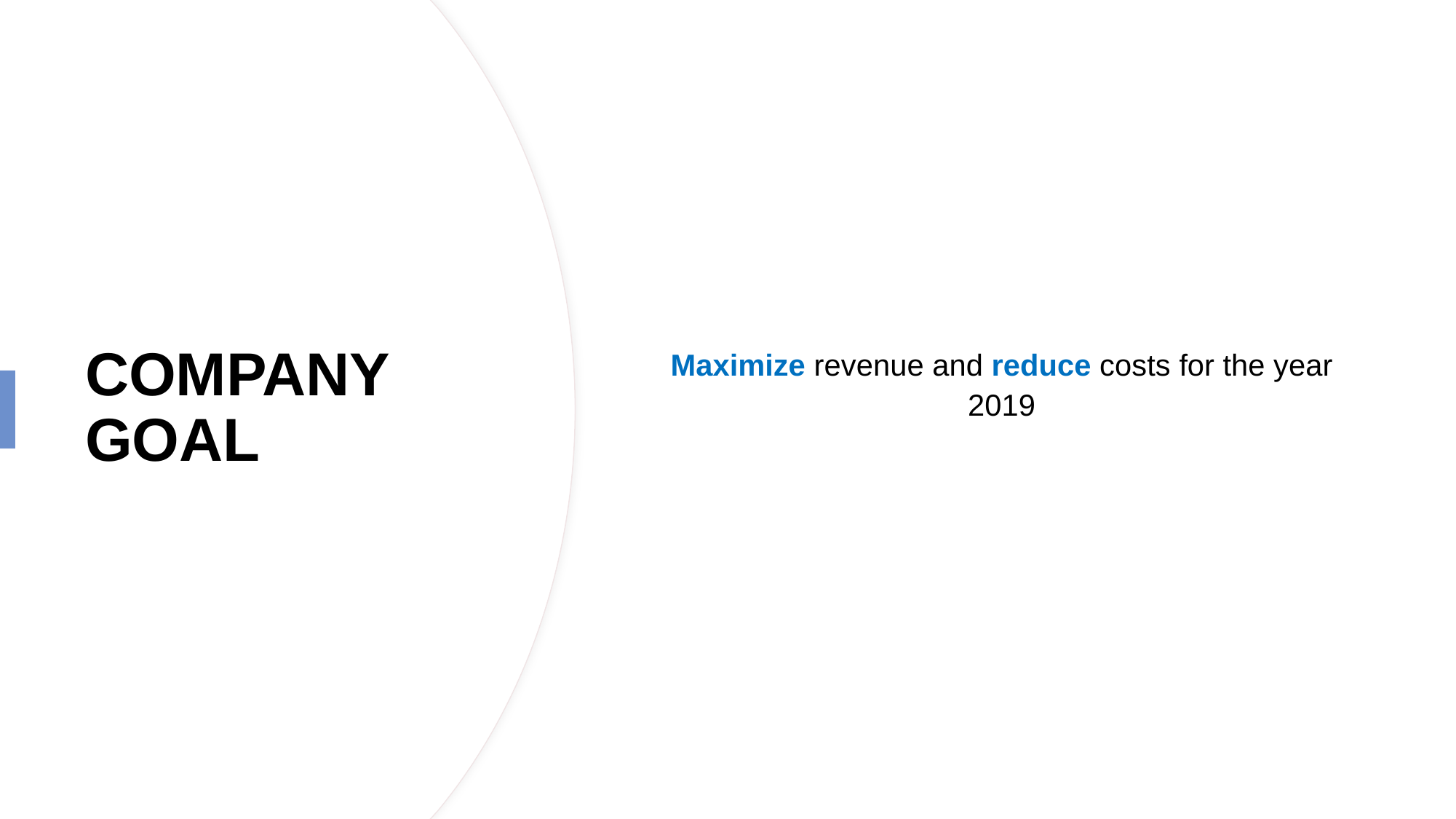

Maximize revenue and reduce costs for the year 2019

# COMPANY GOAL